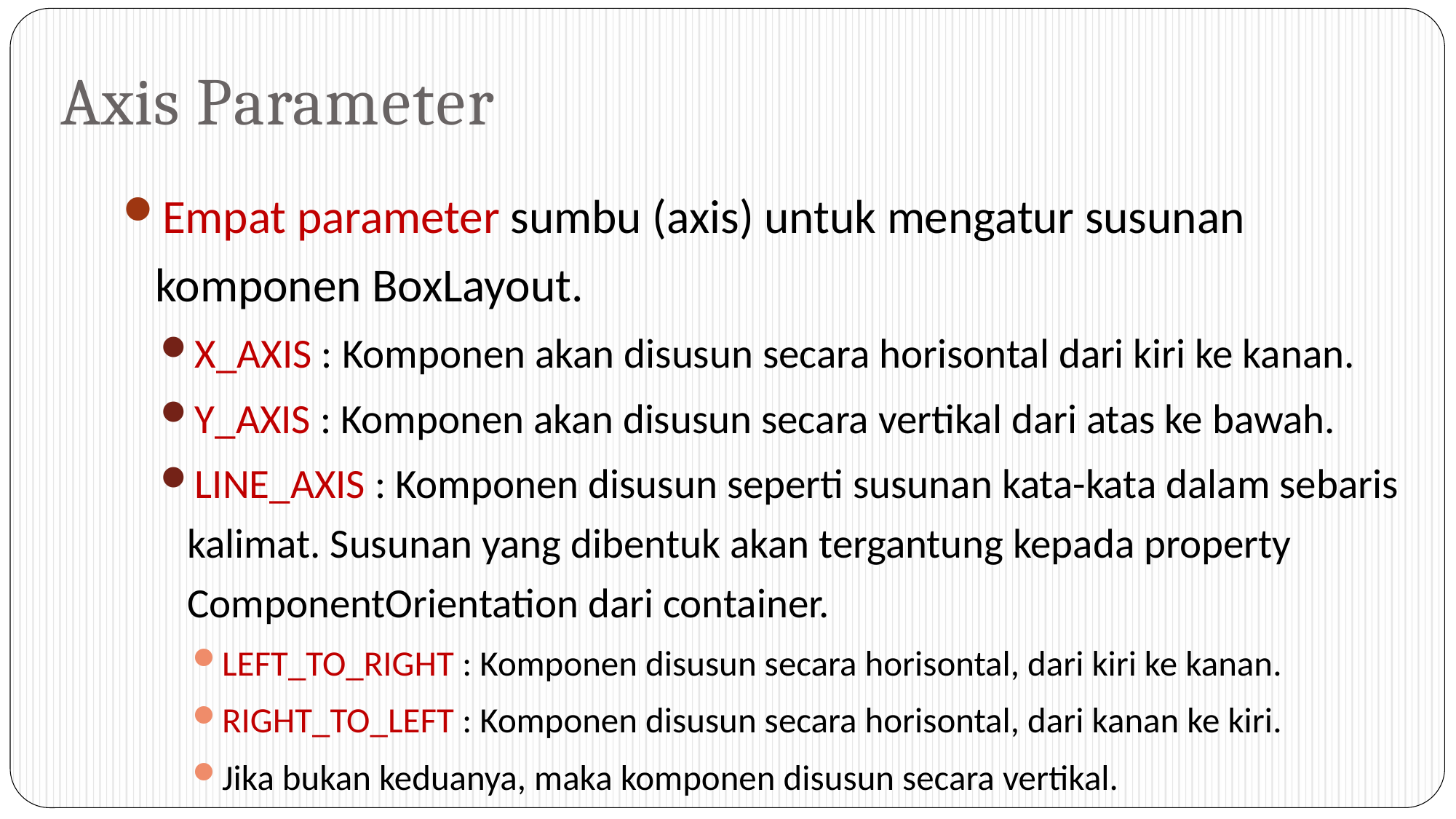

# Axis Parameter
Empat parameter sumbu (axis) untuk mengatur susunan komponen BoxLayout.
X_AXIS : Komponen akan disusun secara horisontal dari kiri ke kanan.
Y_AXIS : Komponen akan disusun secara vertikal dari atas ke bawah.
LINE_AXIS : Komponen disusun seperti susunan kata-kata dalam sebaris kalimat. Susunan yang dibentuk akan tergantung kepada property ComponentOrientation dari container.
LEFT_TO_RIGHT : Komponen disusun secara horisontal, dari kiri ke kanan.
RIGHT_TO_LEFT : Komponen disusun secara horisontal, dari kanan ke kiri.
Jika bukan keduanya, maka komponen disusun secara vertikal.